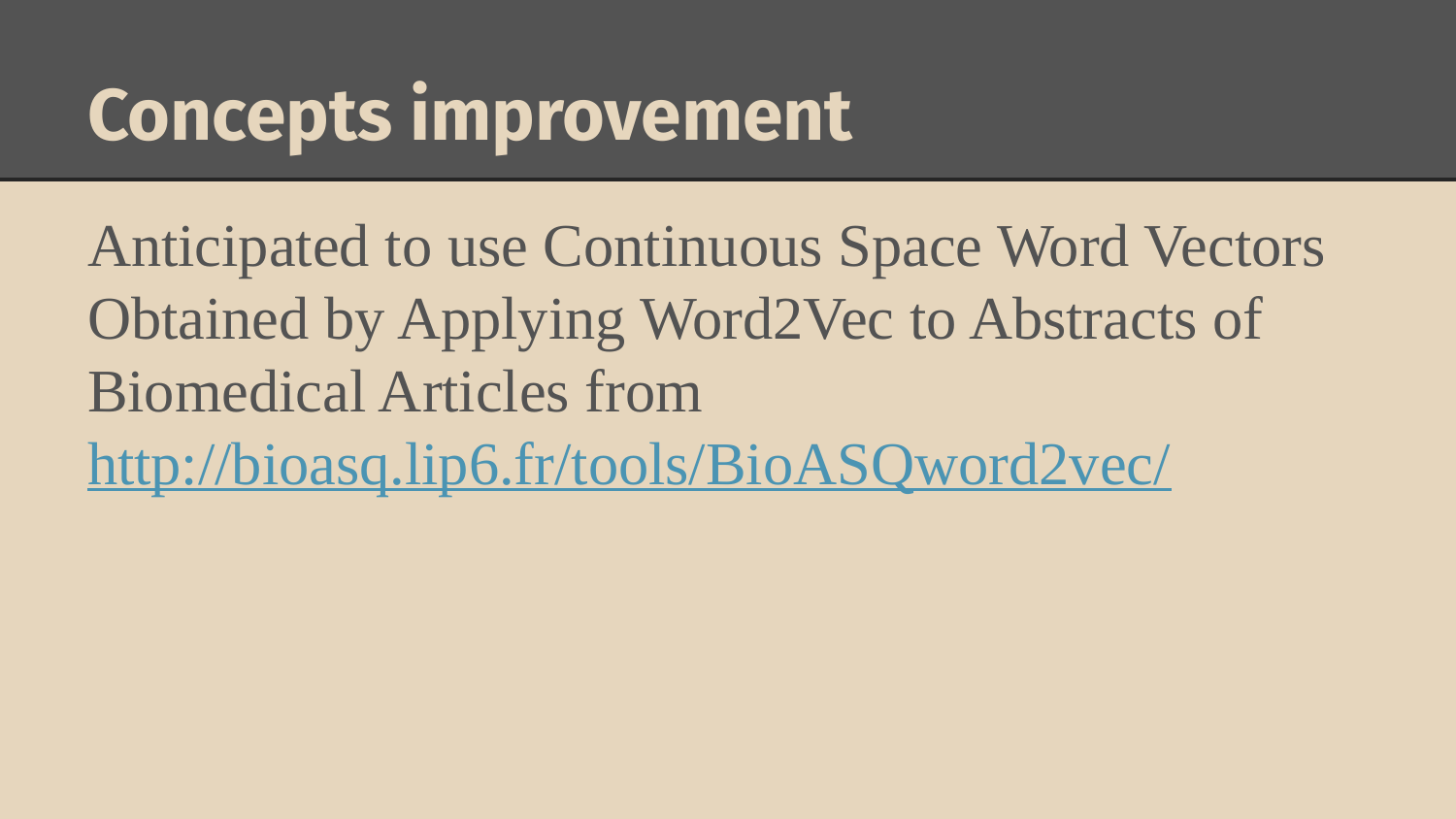

# Concepts improvement
Anticipated to use Continuous Space Word Vectors Obtained by Applying Word2Vec to Abstracts of Biomedical Articles from http://bioasq.lip6.fr/tools/BioASQword2vec/